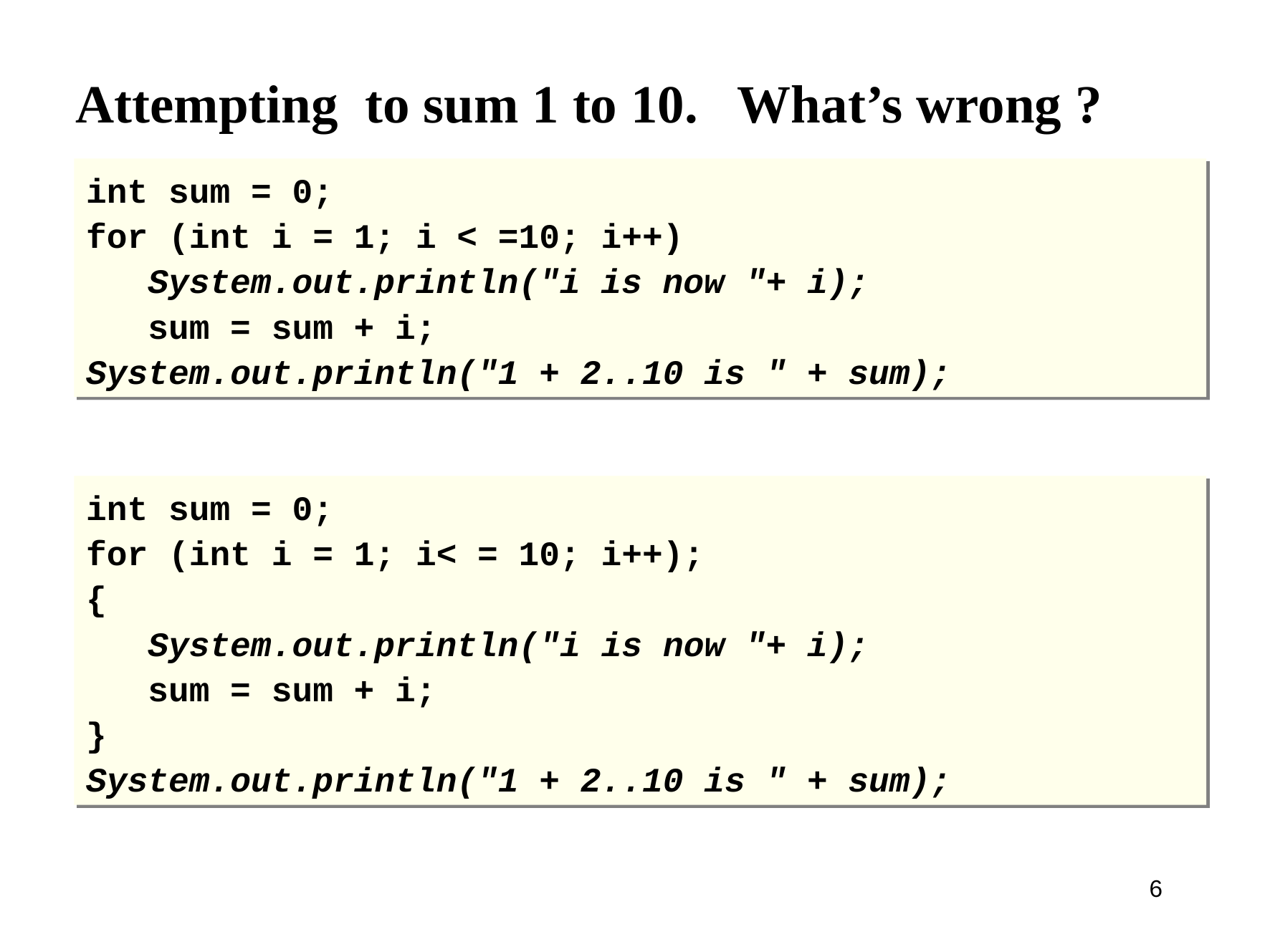

Attempting  to sum 1 to 10.   What’s wrong ?
int sum = 0;
for (int i = 1; i < =10; i++)
   System.out.println("i is now "+ i);
   sum = sum + i;
System.out.println("1 + 2..10 is " + sum);
int sum = 0;
for (int i = 1; i< = 10; i++);
{
   System.out.println("i is now "+ i);
   sum = sum + i;
}
System.out.println("1 + 2..10 is " + sum);
6